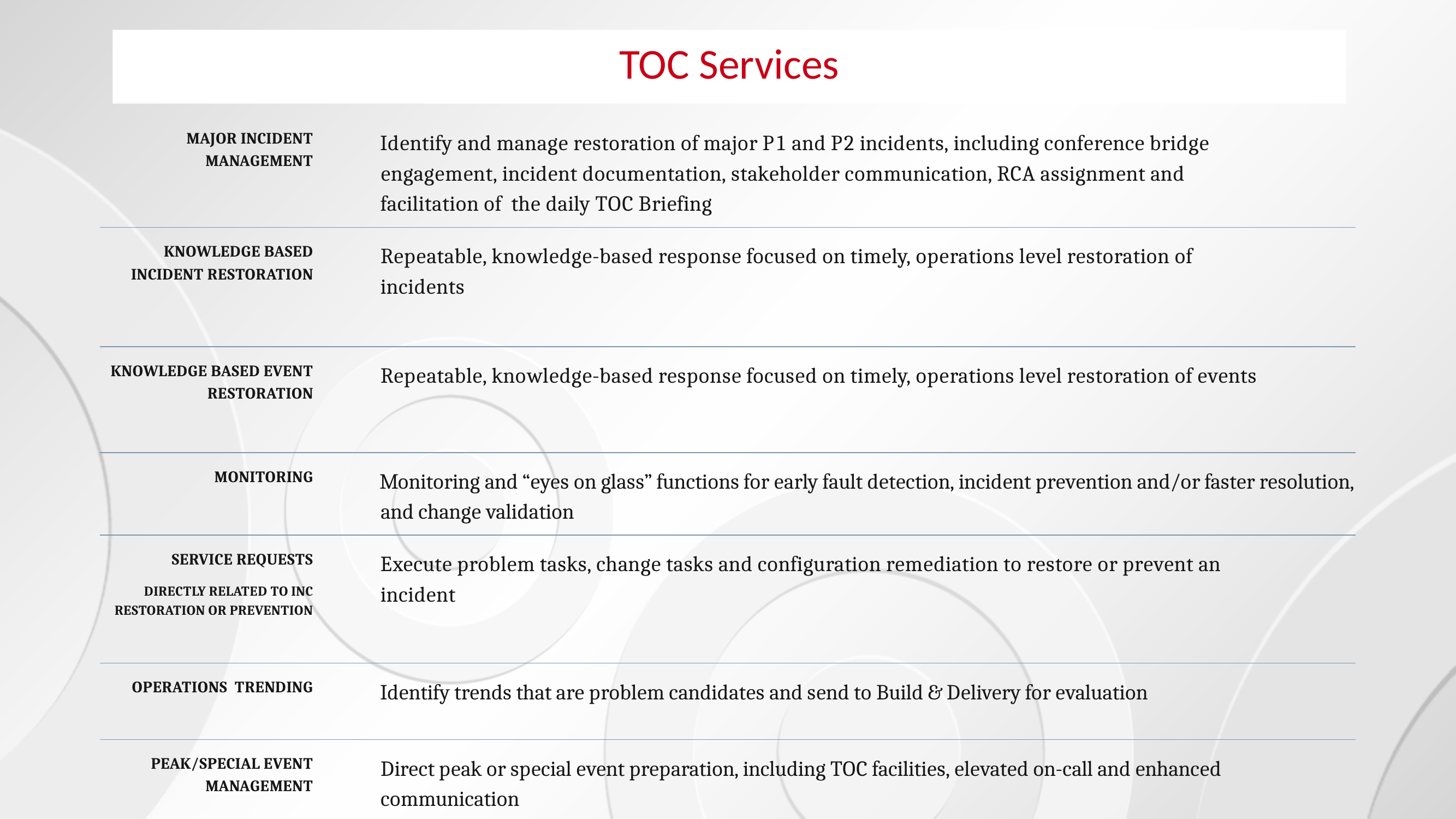

# TOC Services
| Major Incident Management |  | Identify and manage restoration of major P1 and P2 incidents, including conference bridge engagement, incident documentation, stakeholder communication, RCA assignment and facilitation of the daily TOC Briefing |
| --- | --- | --- |
| Knowledge Based Incident restoration |  | Repeatable, knowledge-based response focused on timely, operations level restoration of incidents |
| Knowledge based event RESTORATION |  | Repeatable, knowledge-based response focused on timely, operations level restoration of events |
| Monitoring |  | Monitoring and “eyes on glass” functions for early fault detection, incident prevention and/or faster resolution, and change validation |
| service requests directly related to INC restoration or prevention |  | Execute problem tasks, change tasks and configuration remediation to restore or prevent an incident |
| operations trending |  | Identify trends that are problem candidates and send to Build & Delivery for evaluation |
| PEAK/special event management |  | Direct peak or special event preparation, including TOC facilities, elevated on-call and enhanced communication |